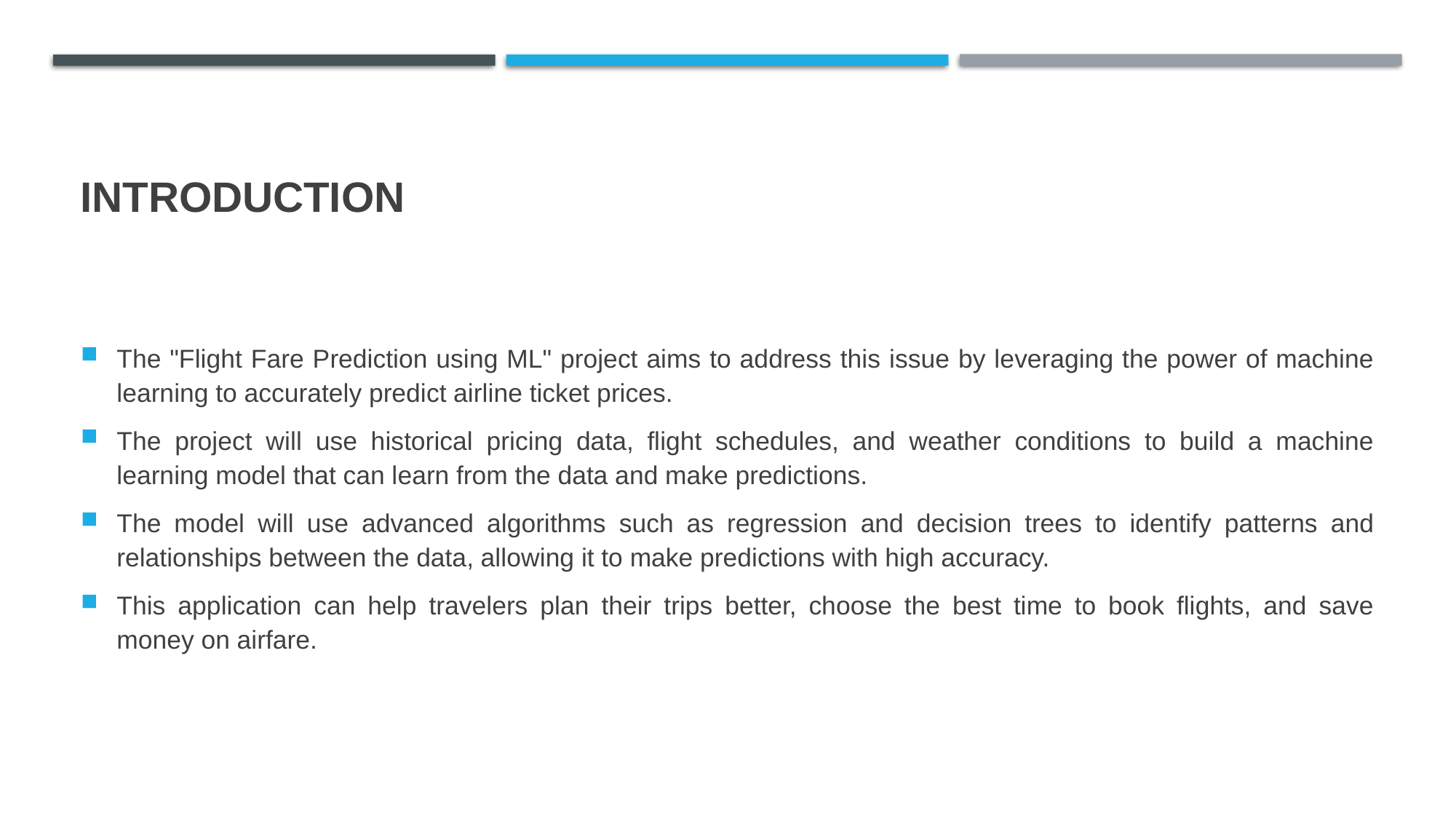

# INTRODUCTION
The "Flight Fare Prediction using ML" project aims to address this issue by leveraging the power of machine learning to accurately predict airline ticket prices.
The project will use historical pricing data, flight schedules, and weather conditions to build a machine learning model that can learn from the data and make predictions.
The model will use advanced algorithms such as regression and decision trees to identify patterns and relationships between the data, allowing it to make predictions with high accuracy.
This application can help travelers plan their trips better, choose the best time to book flights, and save money on airfare.